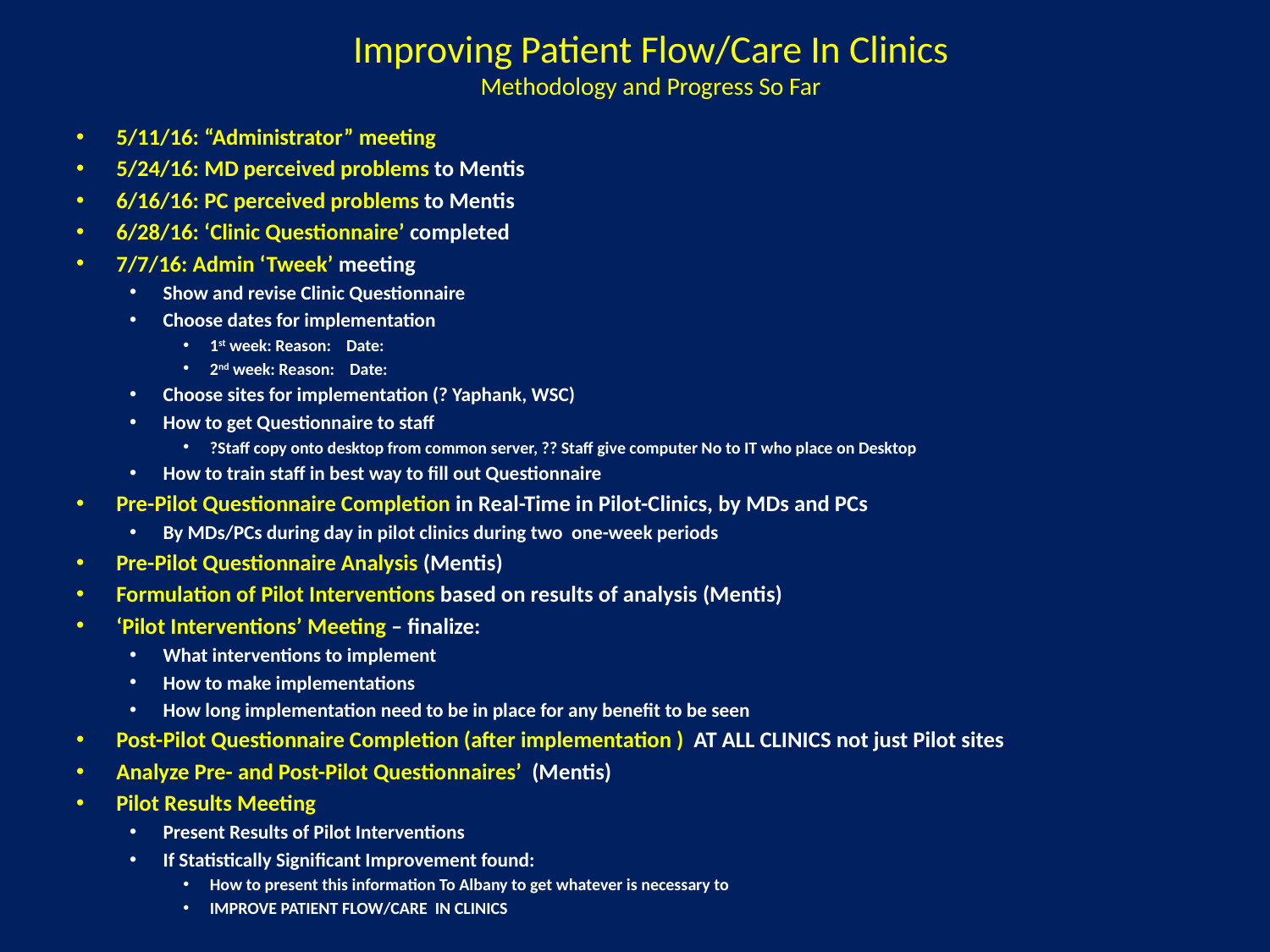

# Improving Patient Flow/Care In Clinics Methodology and Progress So Far
5/11/16: “Administrator” meeting
5/24/16: MD perceived problems to Mentis
6/16/16: PC perceived problems to Mentis
6/28/16: ‘Clinic Questionnaire’ completed
7/7/16: Admin ‘Tweek’ meeting
Show and revise Clinic Questionnaire
Choose dates for implementation
1st week: Reason:    Date:
2nd week: Reason:    Date:
Choose sites for implementation (? Yaphank, WSC)
How to get Questionnaire to staff
?Staff copy onto desktop from common server, ?? Staff give computer No to IT who place on Desktop
How to train staff in best way to fill out Questionnaire
Pre-Pilot Questionnaire Completion in Real-Time in Pilot-Clinics, by MDs and PCs
By MDs/PCs during day in pilot clinics during two  one-week periods
Pre-Pilot Questionnaire Analysis (Mentis)
Formulation of Pilot Interventions based on results of analysis (Mentis)
‘Pilot Interventions’ Meeting – finalize:
What interventions to implement
How to make implementations
How long implementation need to be in place for any benefit to be seen
Post-Pilot Questionnaire Completion (after implementation )  AT ALL CLINICS not just Pilot sites
Analyze Pre- and Post-Pilot Questionnaires’  (Mentis)
Pilot Results Meeting
Present Results of Pilot Interventions
If Statistically Significant Improvement found:
How to present this information To Albany to get whatever is necessary to
IMPROVE PATIENT FLOW/CARE  IN CLINICS